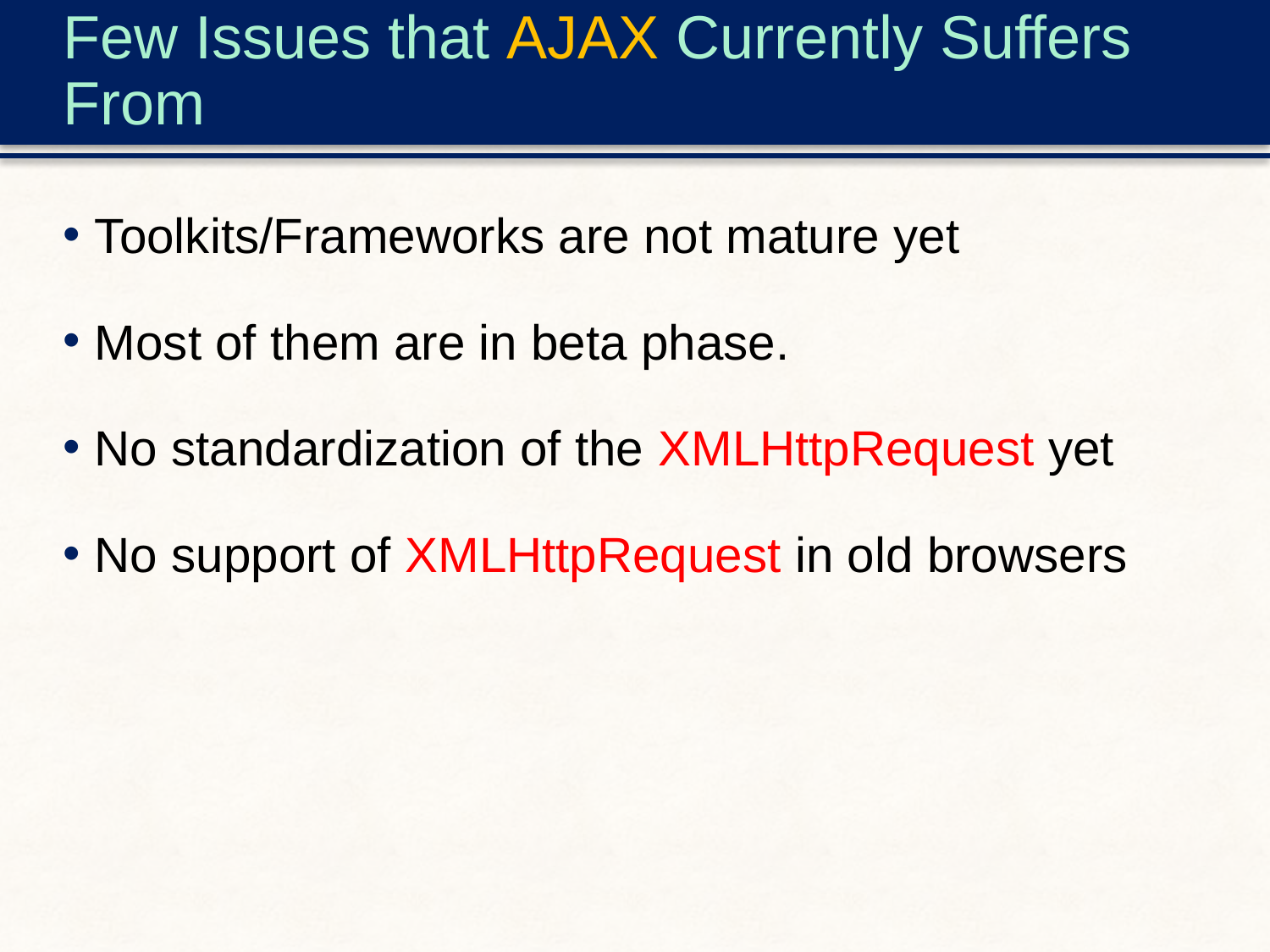

# Few Issues that AJAX Currently Suffers From
Toolkits/Frameworks are not mature yet
Most of them are in beta phase.
No standardization of the XMLHttpRequest yet
No support of XMLHttpRequest in old browsers